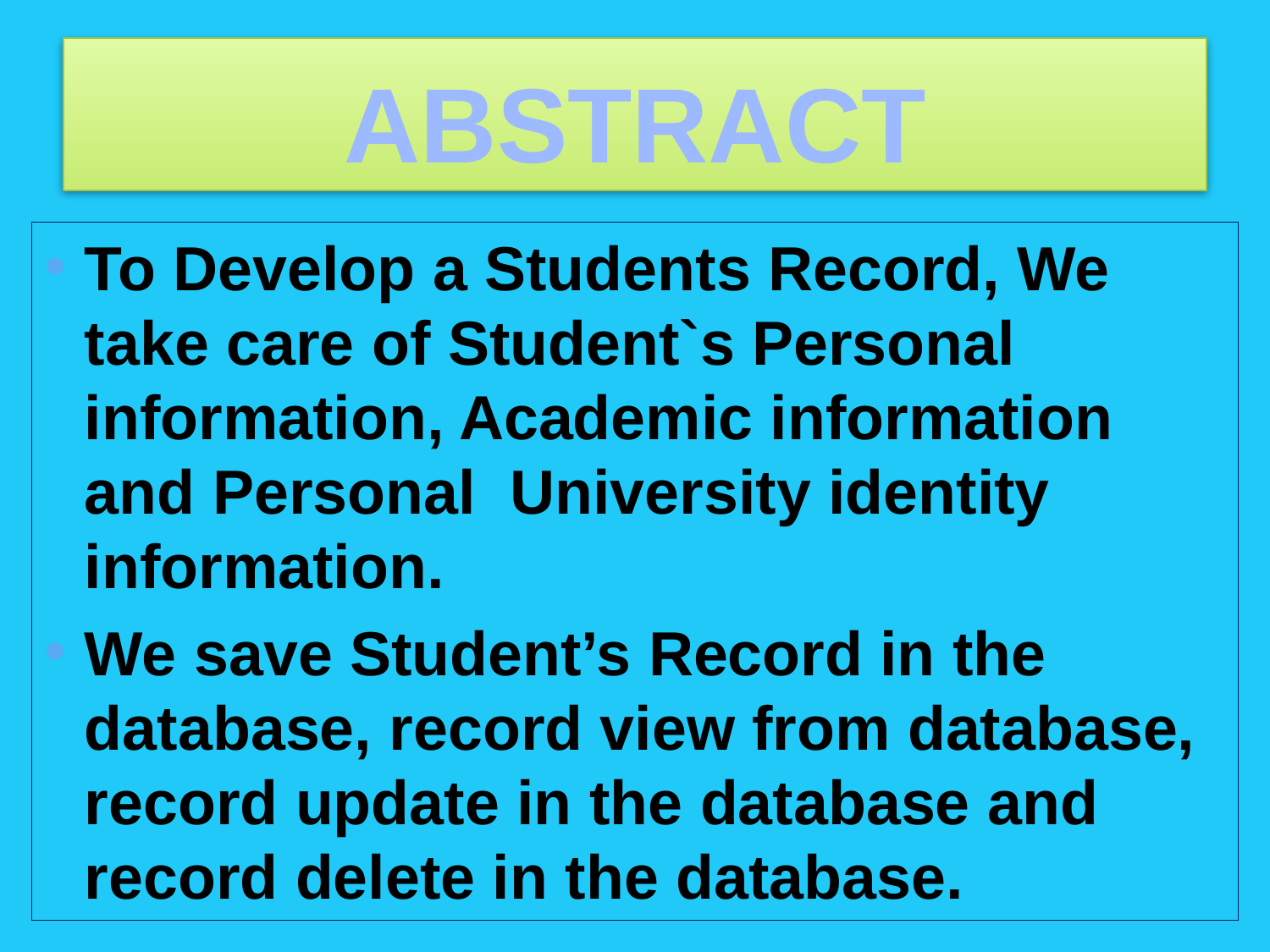

# ABSTRACT
To Develop a Students Record, We take care of Student`s Personal information, Academic information  and Personal  University identity information.
We save Student’s Record in the database, record view from database, record update in the database and record delete in the database.